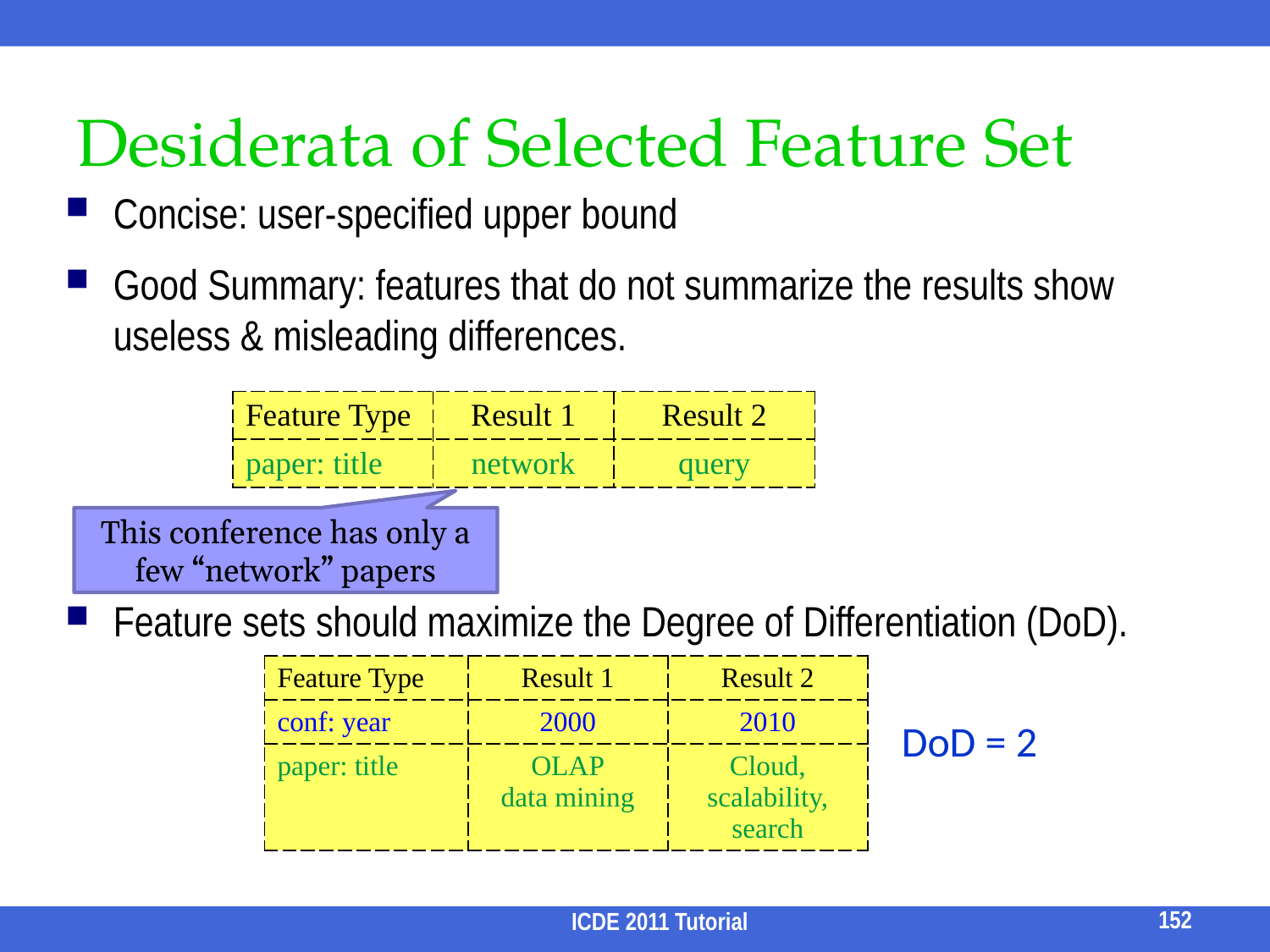

# Desiderata of Selected Feature Set
Concise: user-specified upper bound

Good Summary: features that do not summarize the results show useless & misleading differences.

Feature sets should maximize the Degree of Differentiation (DoD).

| Feature Type | Result 1 | Result 2 |
| --- | --- | --- |
| paper: title | network | query |
This conference has only a few “network” papers
| Feature Type | Result 1 | Result 2 |
| --- | --- | --- |
| conf: year | 2000 | 2010 |
| paper: title | OLAP data mining | Cloud, scalability, search |
DoD = 2
152
ICDE 2011 Tutorial